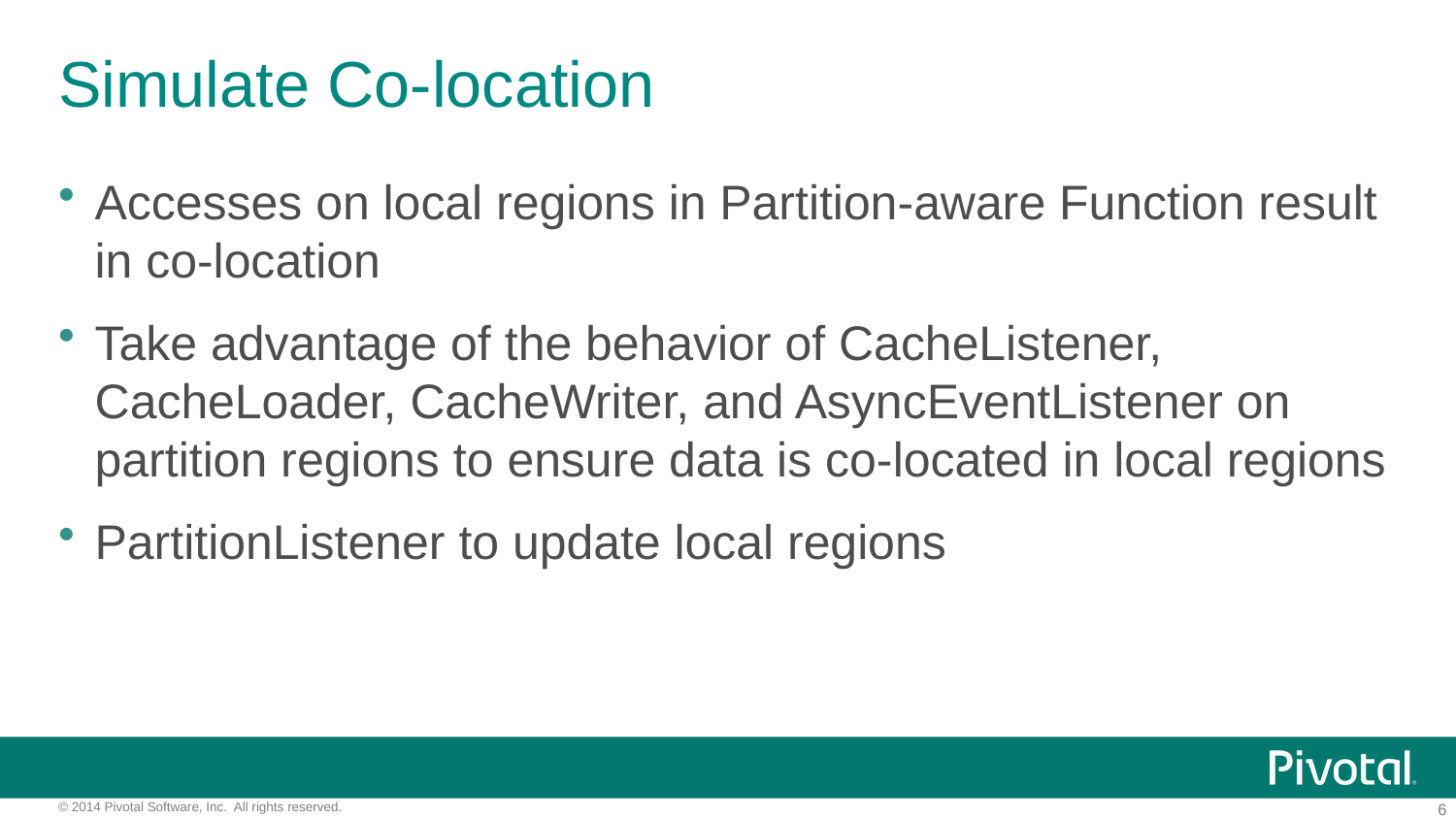

# Simulate Co-location
Accesses on local regions in Partition-aware Function result in co-location
Take advantage of the behavior of CacheListener, CacheLoader, CacheWriter, and AsyncEventListener on partition regions to ensure data is co-located in local regions
PartitionListener to update local regions